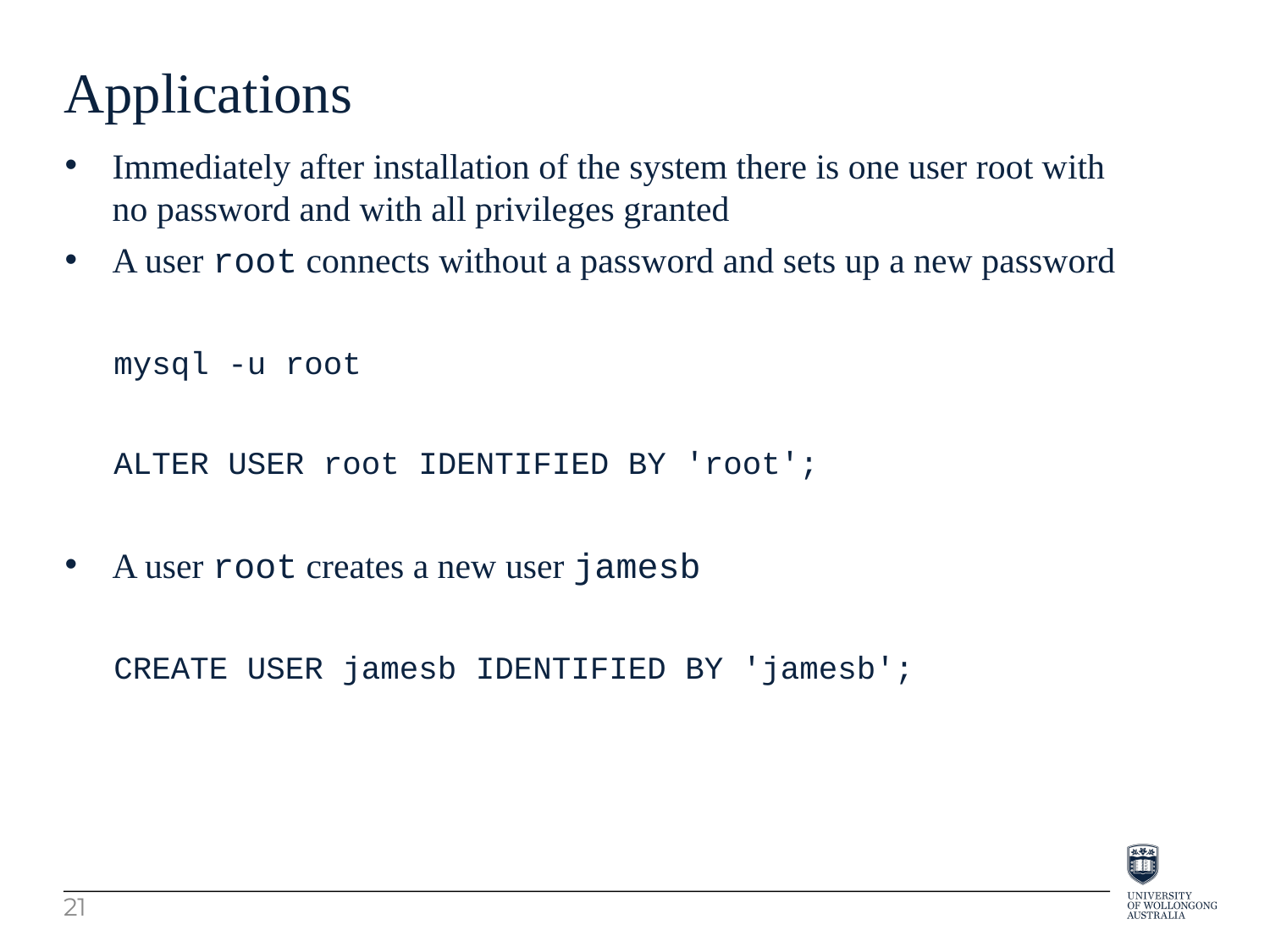

Applications
Immediately after installation of the system there is one user root with no password and with all privileges granted
A user root connects without a password and sets up a new password

mysql -u root

ALTER USER root IDENTIFIED BY 'root';

A user root creates a new user jamesb

CREATE USER jamesb IDENTIFIED BY 'jamesb';
21